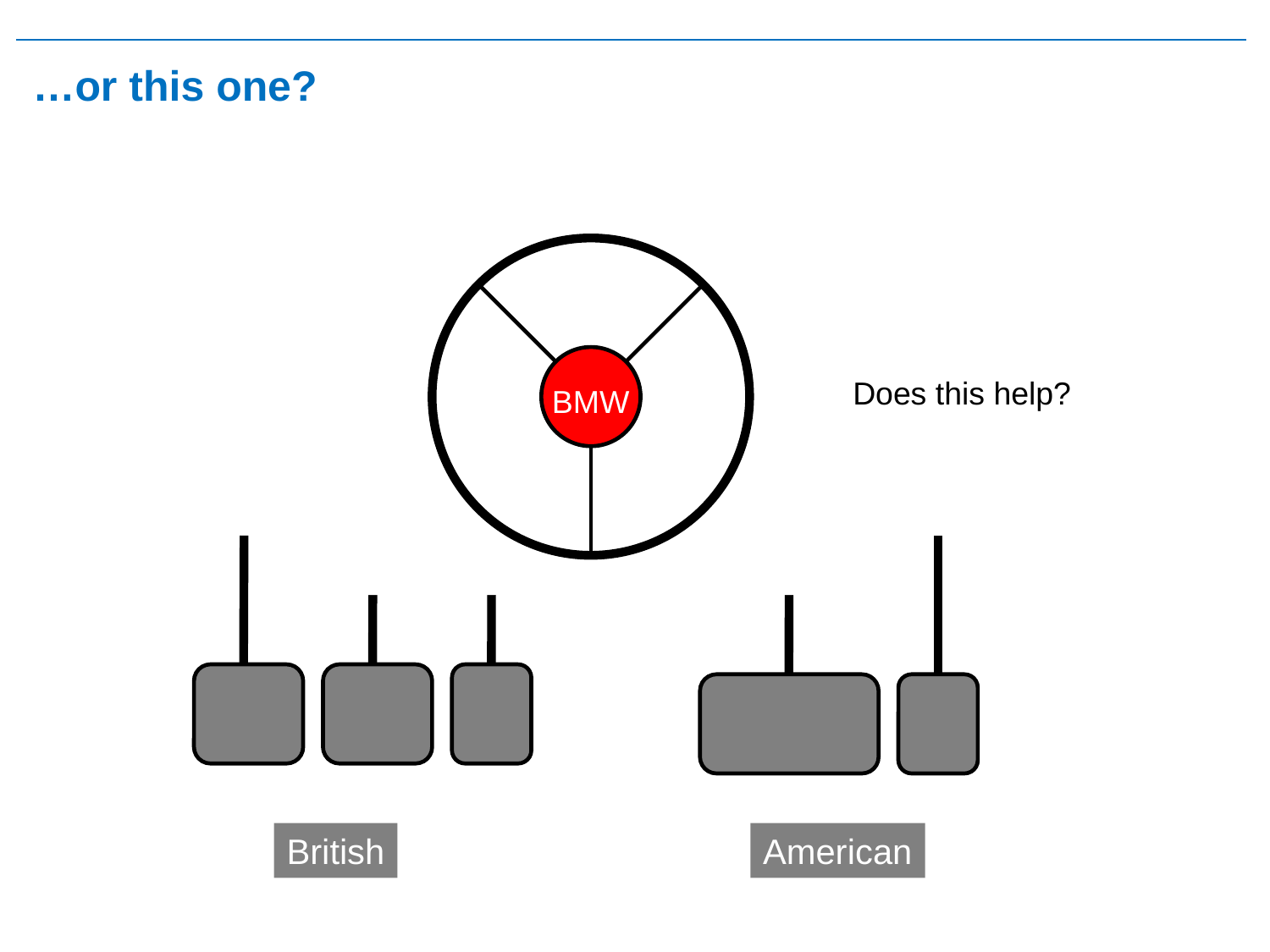

…or this one?

Does this help?
BMW

British
American